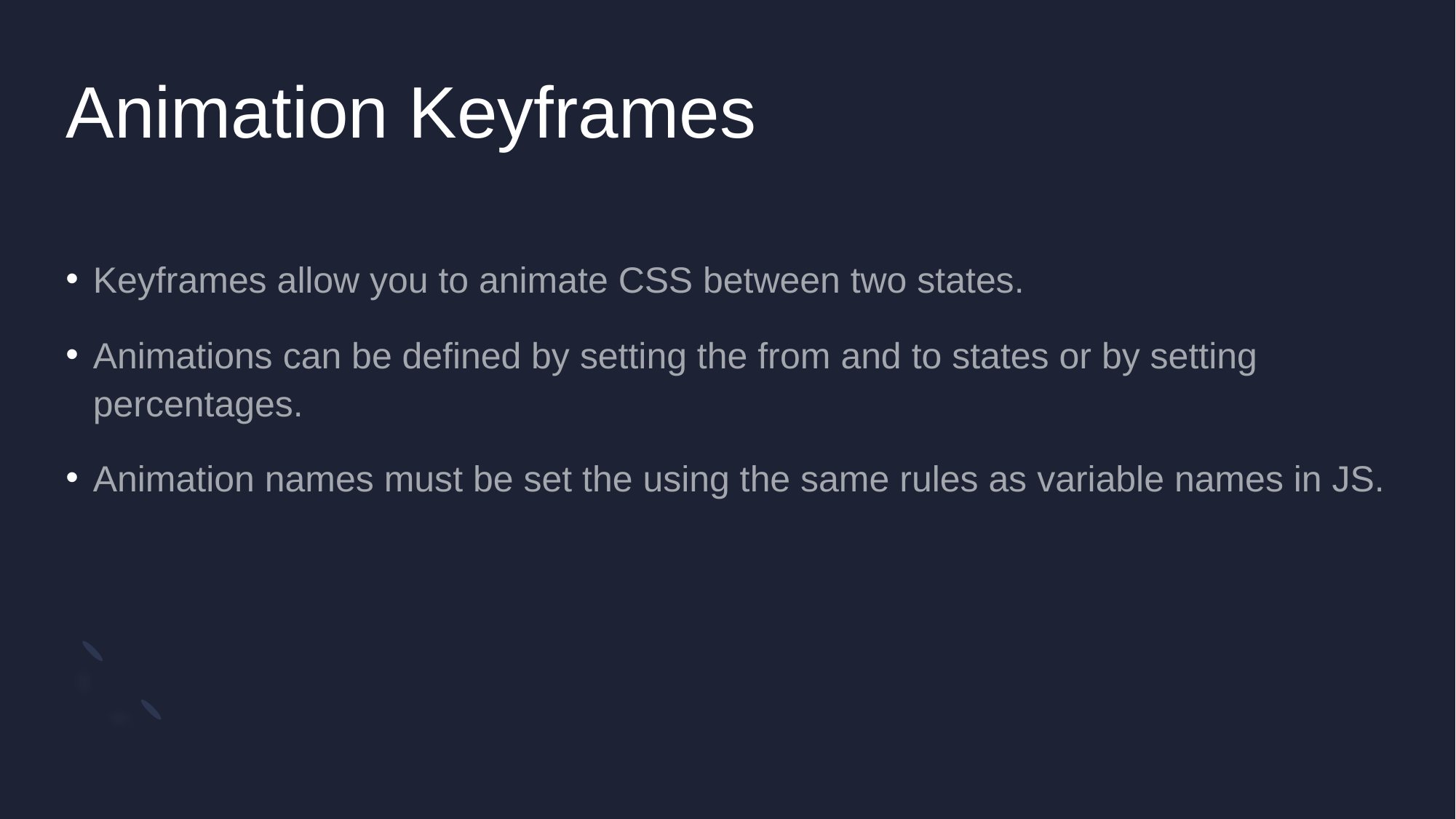

# Animation Keyframes
Keyframes allow you to animate CSS between two states.
Animations can be defined by setting the from and to states or by setting percentages.
Animation names must be set the using the same rules as variable names in JS.